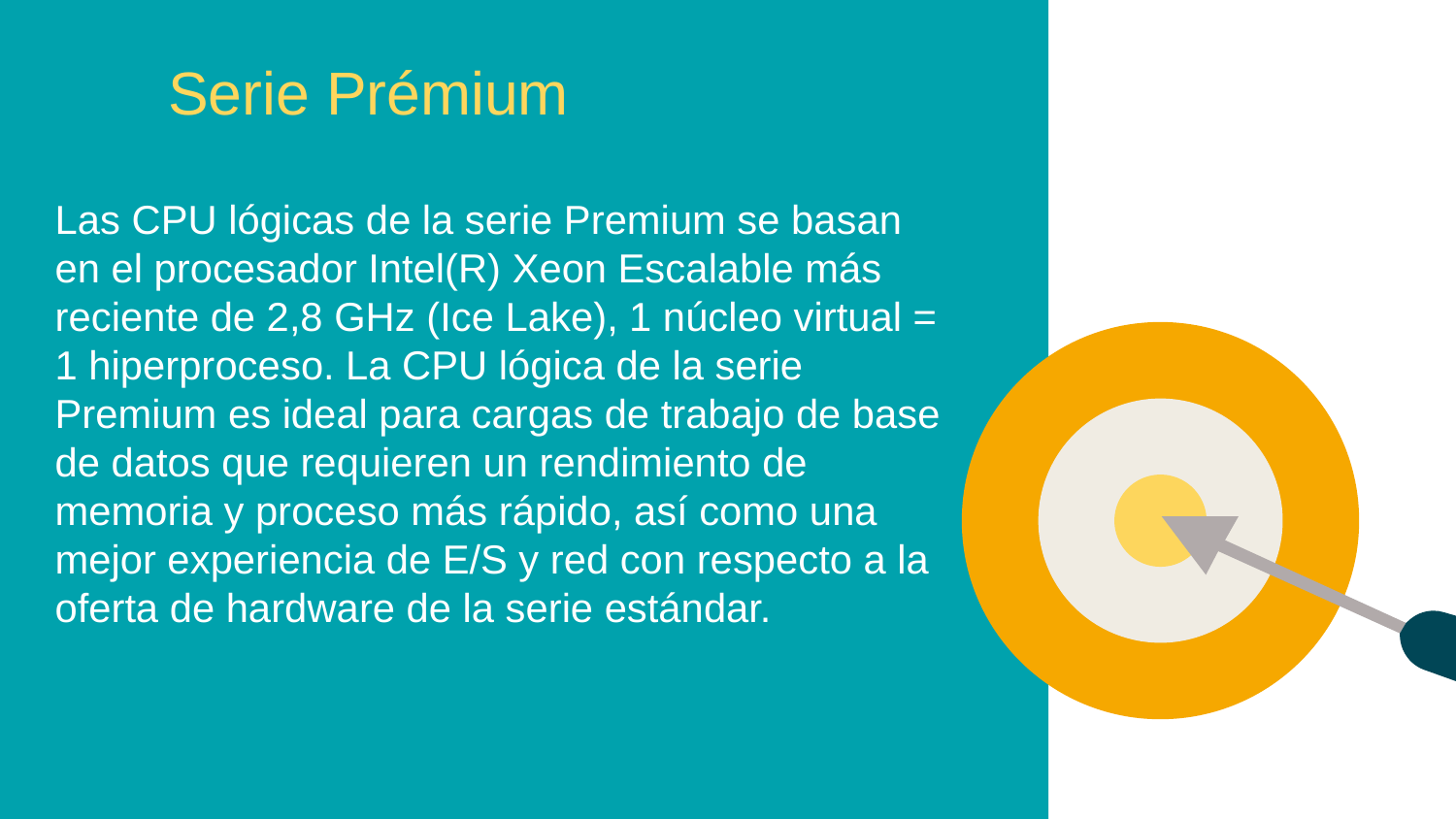

# Serie Prémium
Las CPU lógicas de la serie Premium se basan en el procesador Intel(R) Xeon Escalable más reciente de 2,8 GHz (Ice Lake), 1 núcleo virtual = 1 hiperproceso. La CPU lógica de la serie Premium es ideal para cargas de trabajo de base de datos que requieren un rendimiento de memoria y proceso más rápido, así como una mejor experiencia de E/S y red con respecto a la oferta de hardware de la serie estándar.